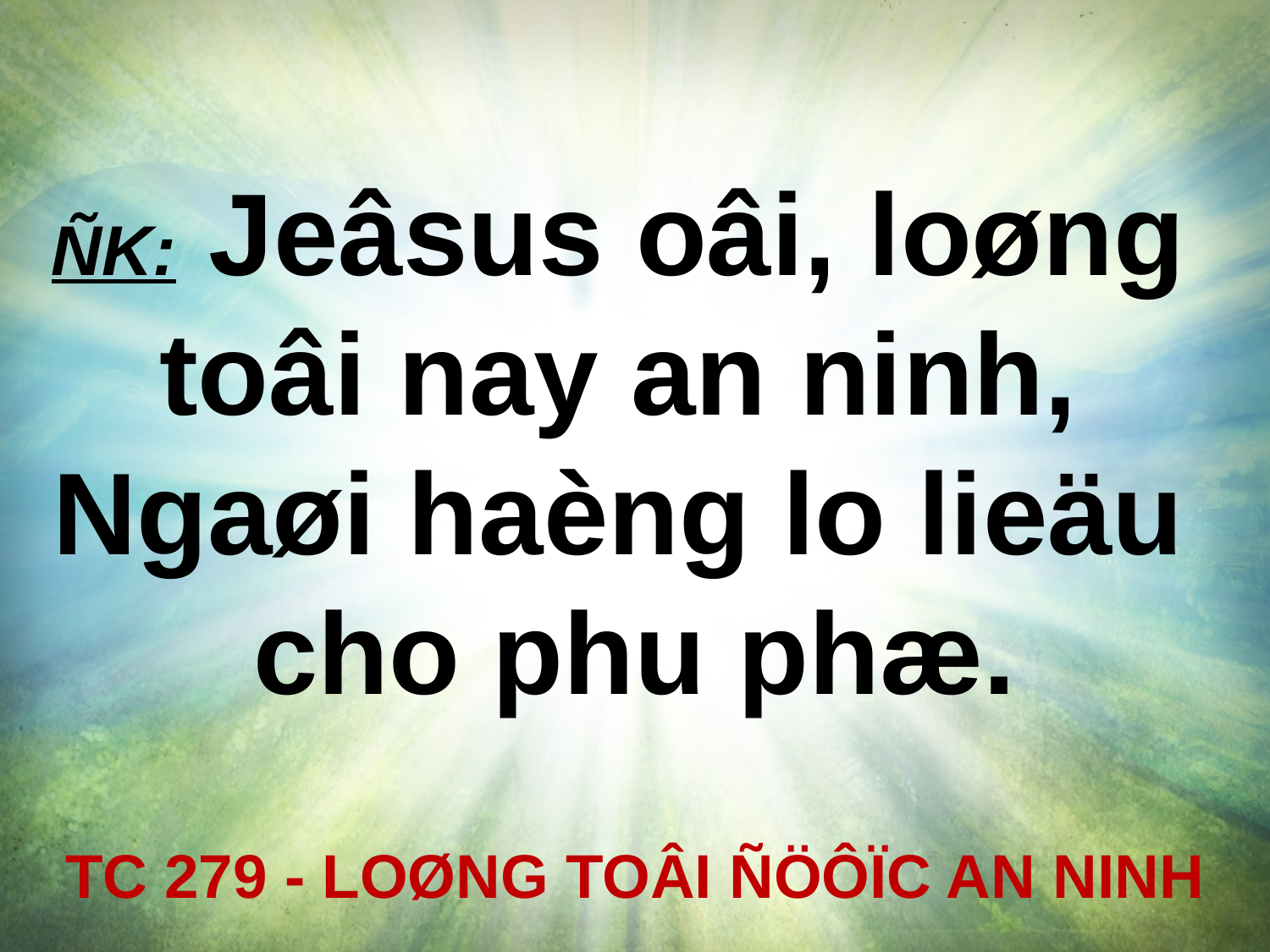

ÑK: Jeâsus oâi, loøng
toâi nay an ninh,
Ngaøi haèng lo lieäu
cho phu phæ.
TC 279 - LOØNG TOÂI ÑÖÔÏC AN NINH